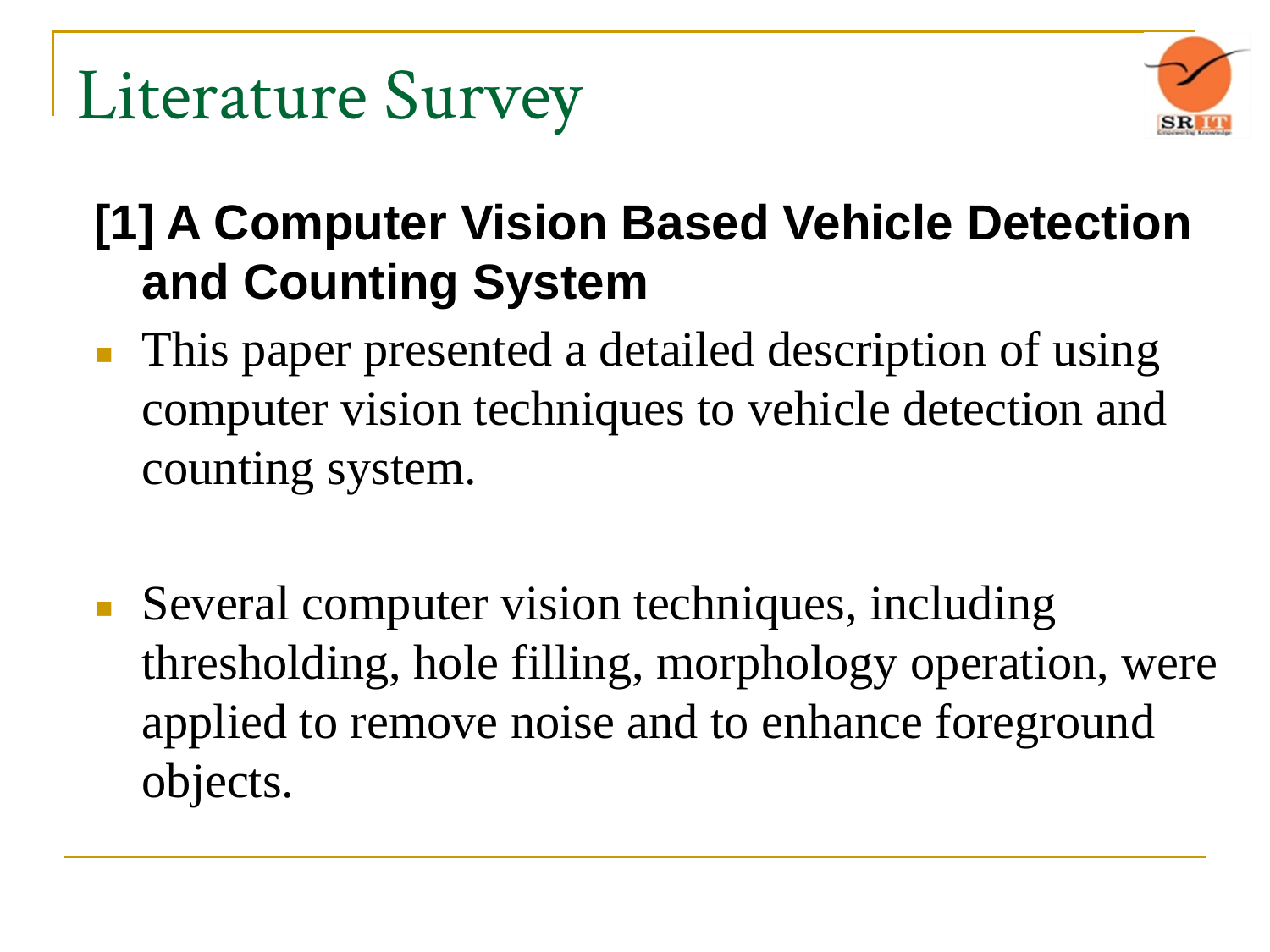

# Literature Survey
[1] A Computer Vision Based Vehicle Detection and Counting System
This paper presented a detailed description of using computer vision techniques to vehicle detection and counting system.

Several computer vision techniques, including   thresholding, hole filling, morphology operation, were applied to remove noise and to enhance foreground objects.